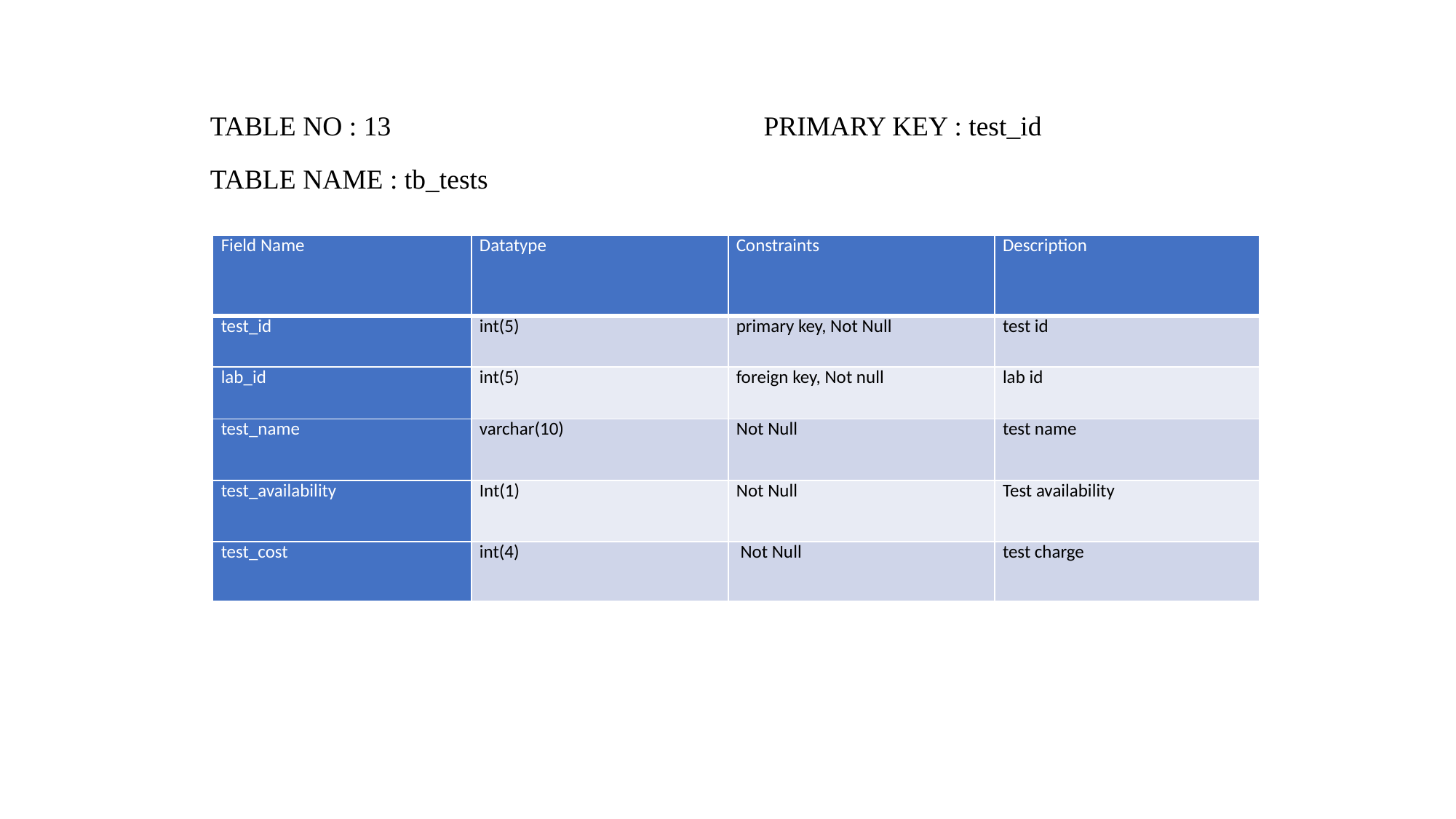

TABLE NO : 13                                                      PRIMARY KEY : test_id
TABLE NAME : tb_tests
| Field Name | Datatype | Constraints | Description |
| --- | --- | --- | --- |
| test\_id | int(5) | primary key, Not Null | test id |
| lab\_id | int(5) | foreign key, Not null | lab id |
| test\_name | varchar(10) | Not Null | test name |
| test\_availability | Int(1) | Not Null | Test availability |
| test\_cost | int(4) | Not Null | test charge |